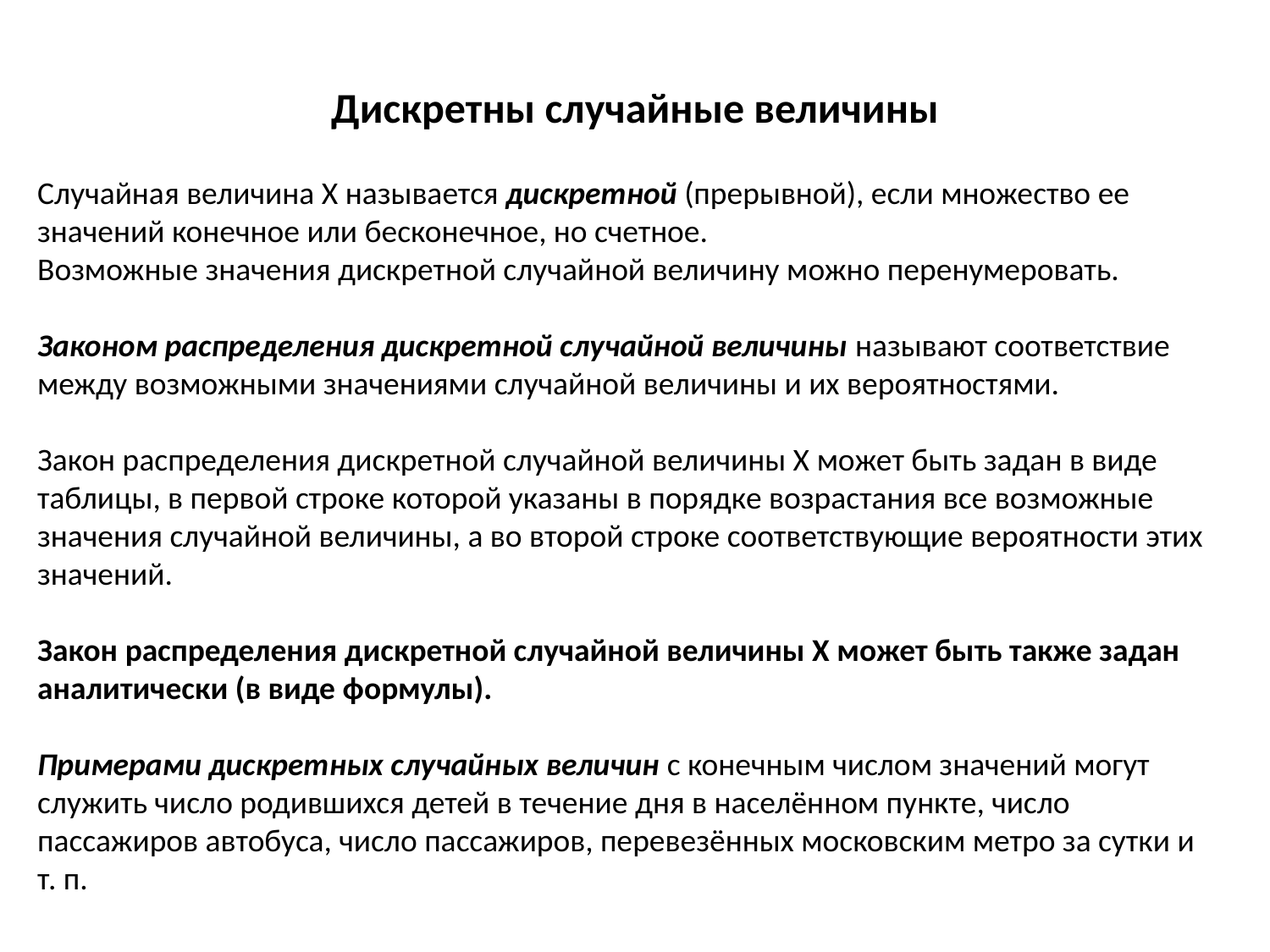

# Дискретны случайные величины
Случайная величина Х называется дискретной (прерывной), если множество ее значений конечное или бесконечное, но счетное.
Возможные значения дискретной случайной величину можно перенумеровать.

Законом распределения дискретной случайной величины называют соответствие между возможными значениями случайной величины и их вероятностями.

Закон распределения дискретной случайной величины Х может быть задан в виде таблицы, в первой строке которой указаны в порядке возрастания все возможные значения случайной величины, а во второй строке соответствующие вероятности этих значений.

Закон распределения дискретной случайной величины Х может быть также задан аналитически (в виде формулы).

Примерами дискретных случайных величин с конечным числом значений могут служить число родившихся детей в течение дня в населённом пункте, число пассажиров автобуса, число пассажиров, перевезённых московским метро за сутки и т. п.